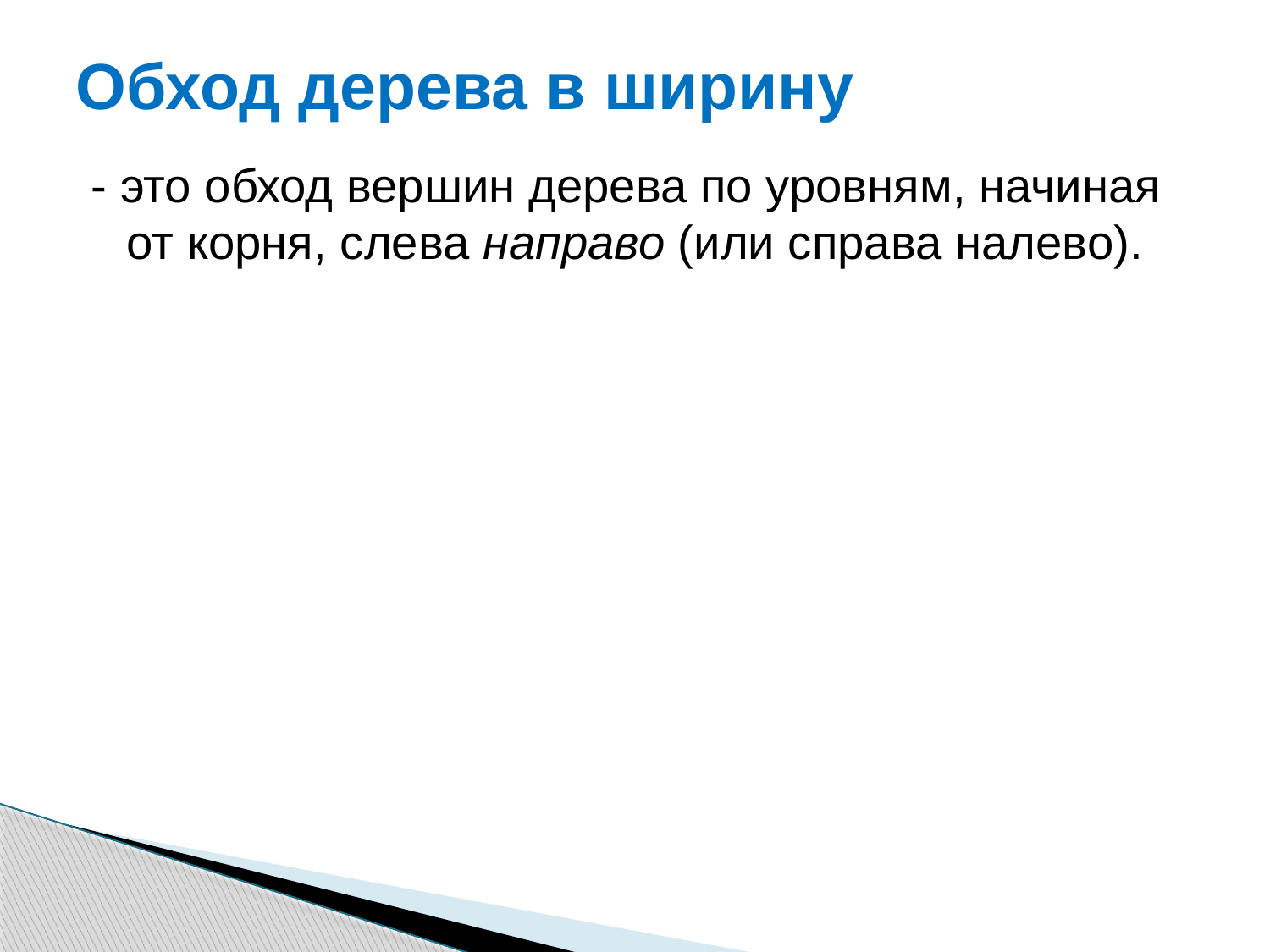

# Обход дерева в ширину
- это обход вершин дерева по уровням, начиная от корня, слева направо (или справа налево).